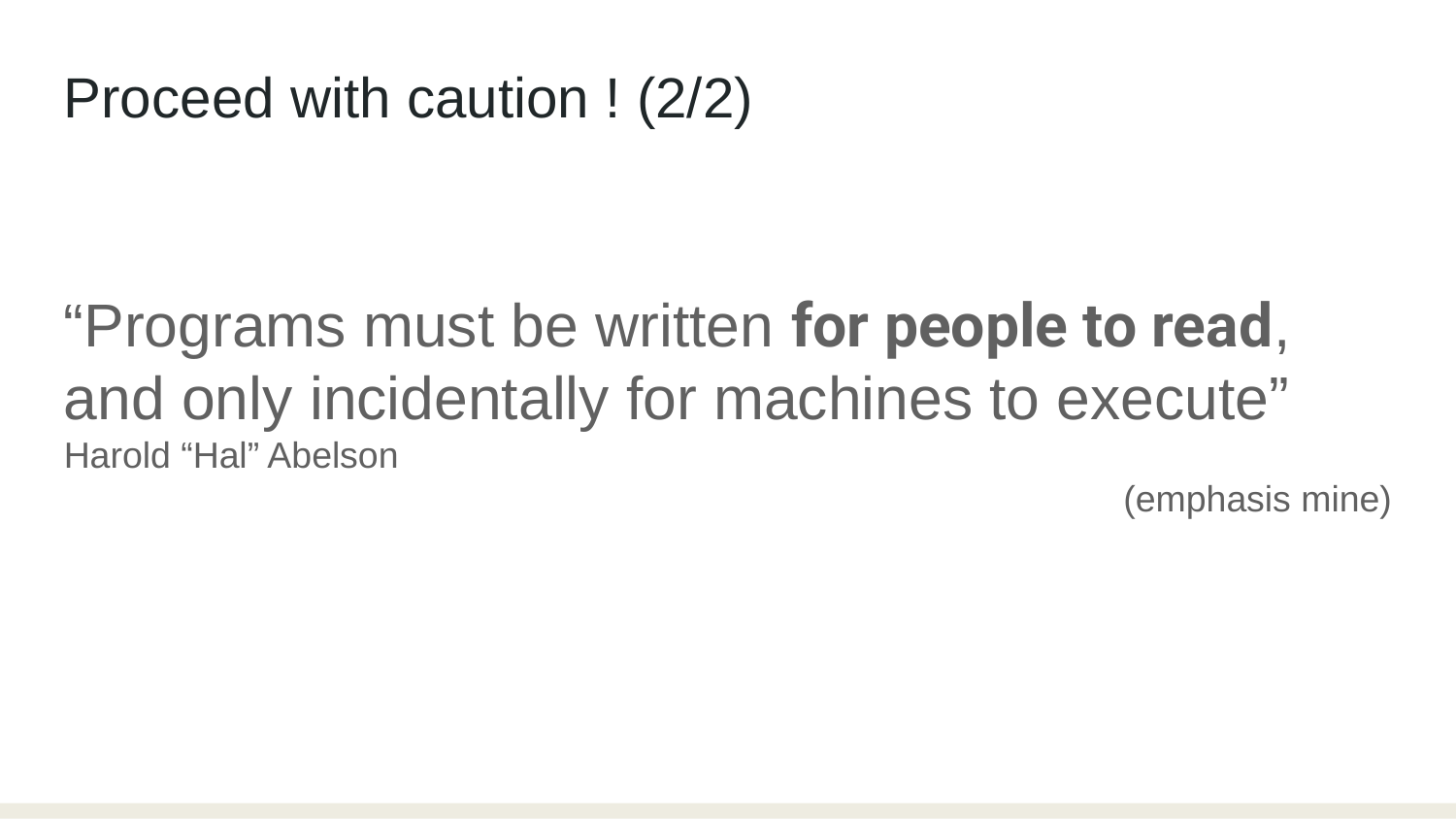

Proceed with caution ! (2/2)
“Programs must be written for people to read, and only incidentally for machines to execute”
Harold “Hal” Abelson
(emphasis mine)